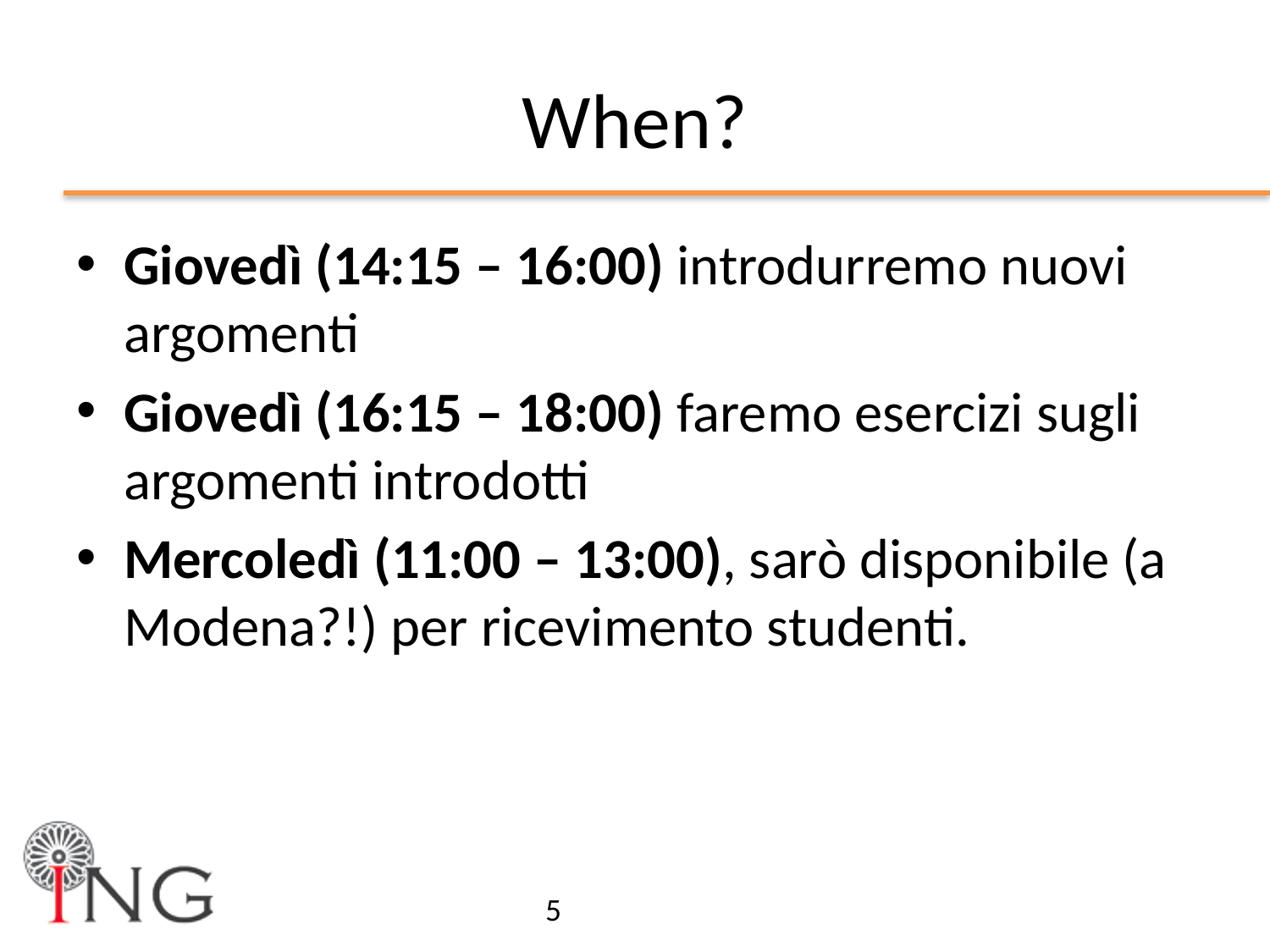

# When?
Giovedì (14:15 – 16:00) introdurremo nuovi argomenti
Giovedì (16:15 – 18:00) faremo esercizi sugli argomenti introdotti
Mercoledì (11:00 – 13:00), sarò disponibile (a Modena?!) per ricevimento studenti.
5